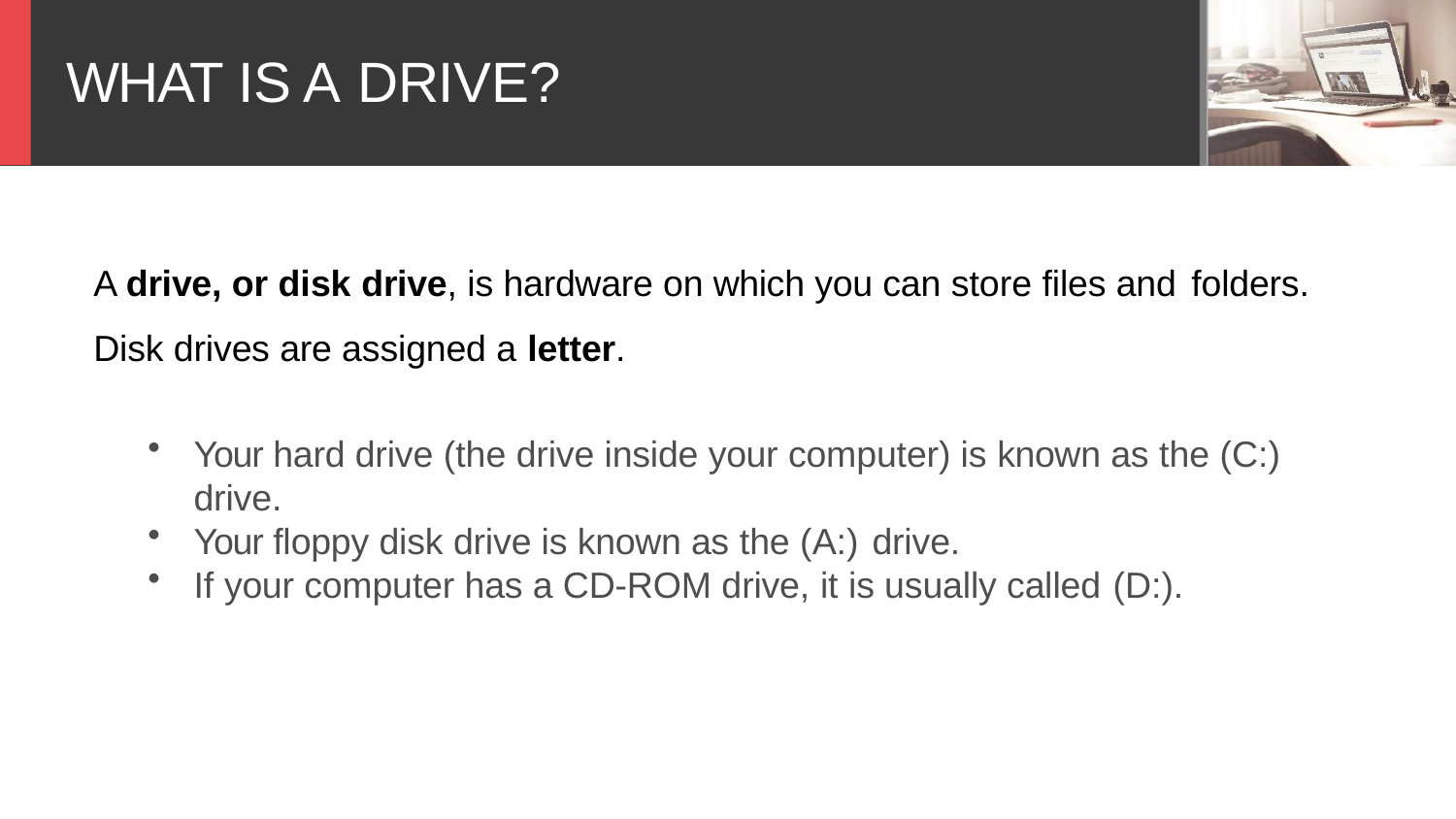

# WHAT IS A DRIVE?
A drive, or disk drive, is hardware on which you can store files and folders.
Disk drives are assigned a letter.

Your hard drive (the drive inside your computer) is known as the (C:)  drive.
Your floppy disk drive is known as the (A:) drive.
If your computer has a CD-ROM drive, it is usually called (D:).